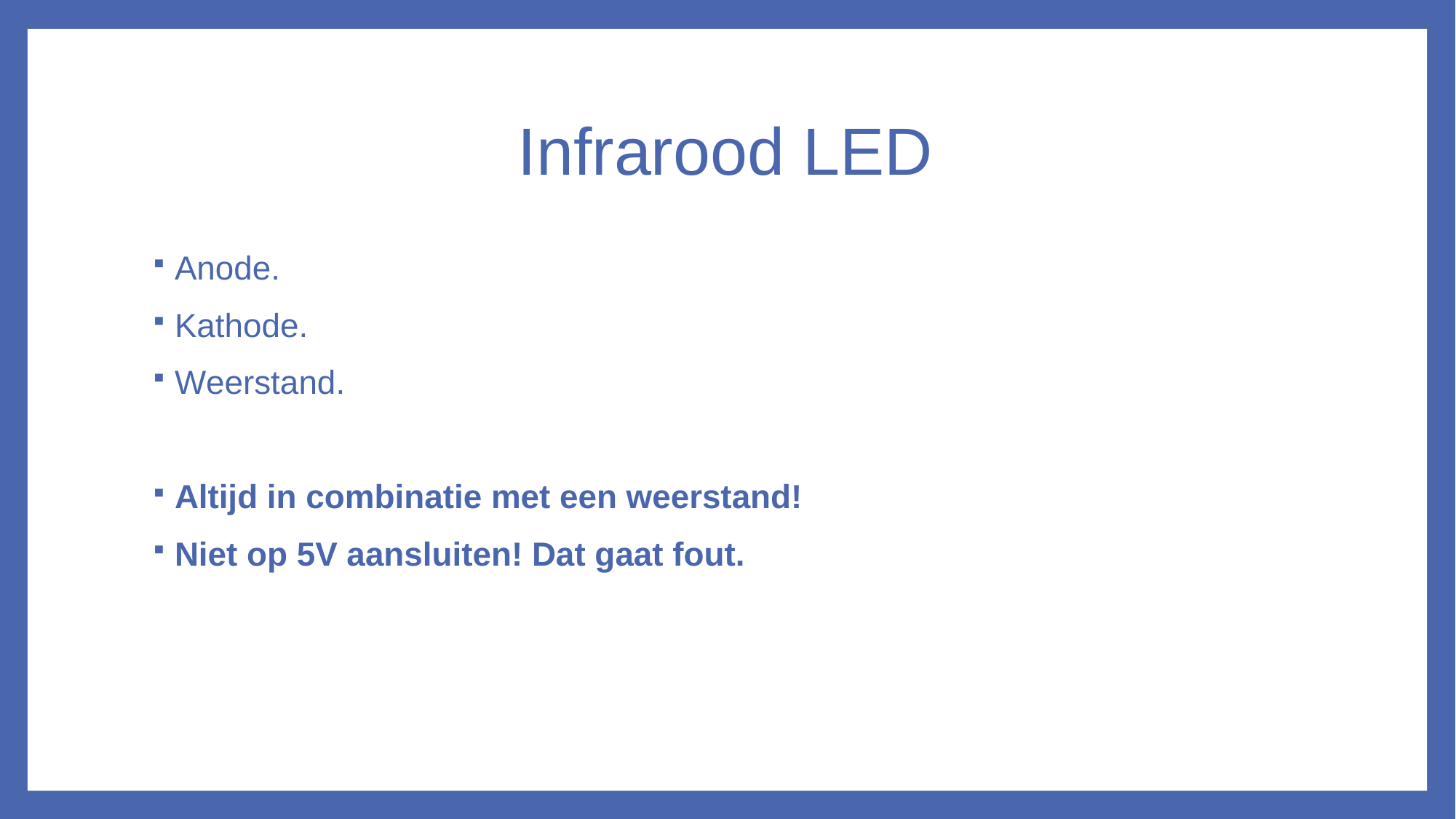

# Infrarood LED
Anode.
Kathode.
Weerstand.

Altijd in combinatie met een weerstand!
Niet op 5V aansluiten! Dat gaat fout.